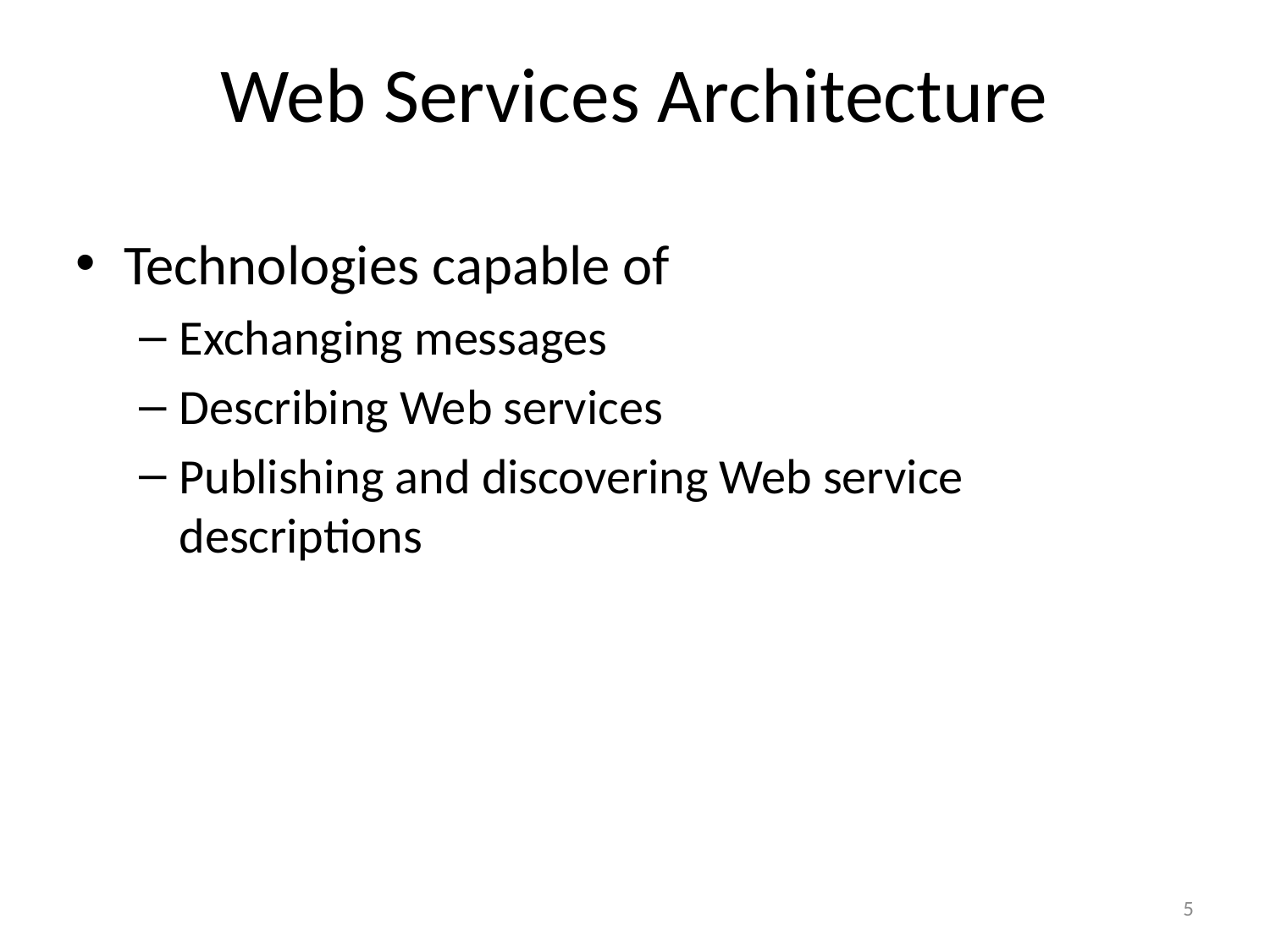

Web Services Architecture
Technologies capable of
Exchanging messages
Describing Web services
Publishing and discovering Web service descriptions
5